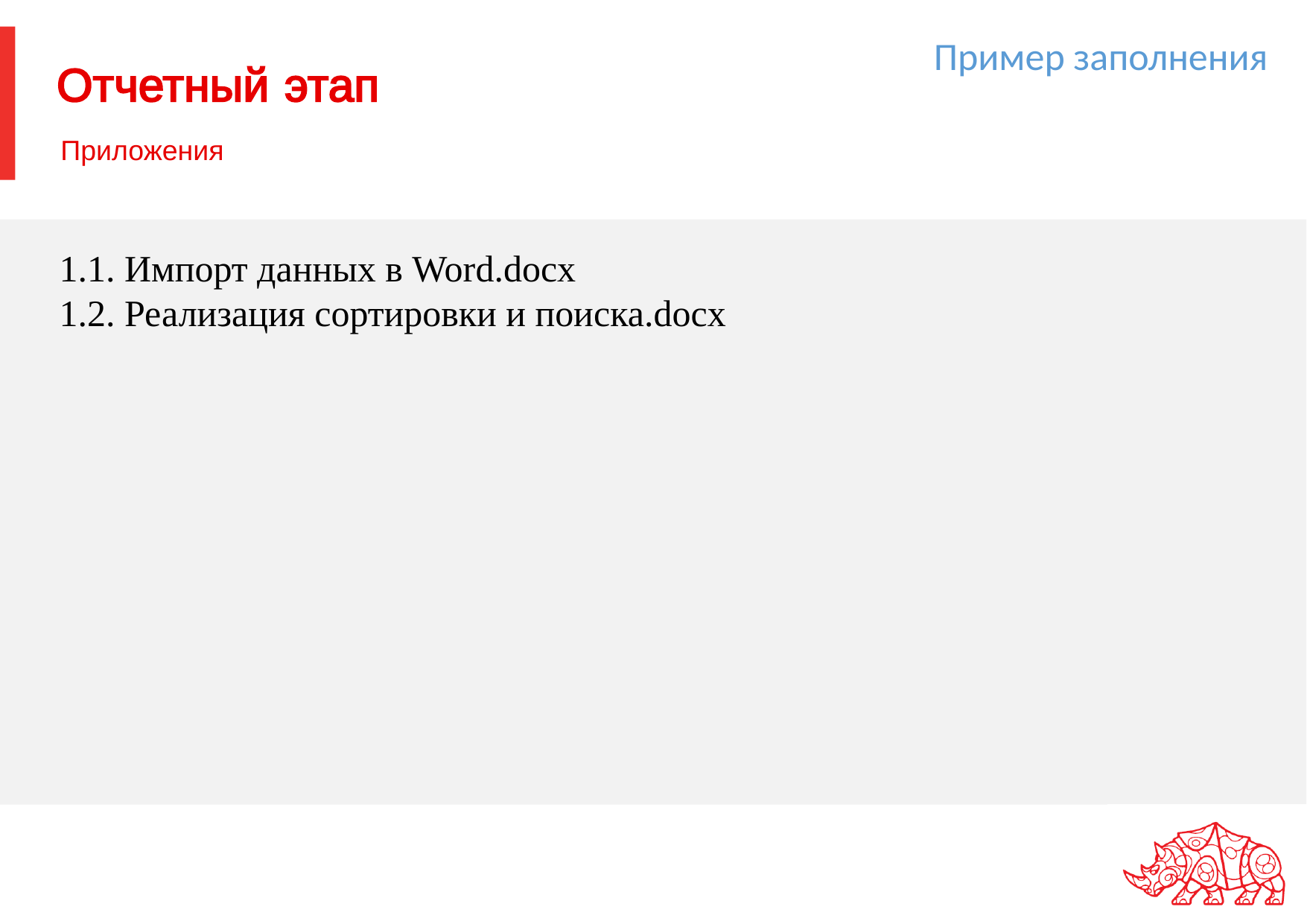

Пример заполнения
# Отчетный этап
Приложения
1.1. Импорт данных в Word.docx
1.2. Реализация сортировки и поиска.docx